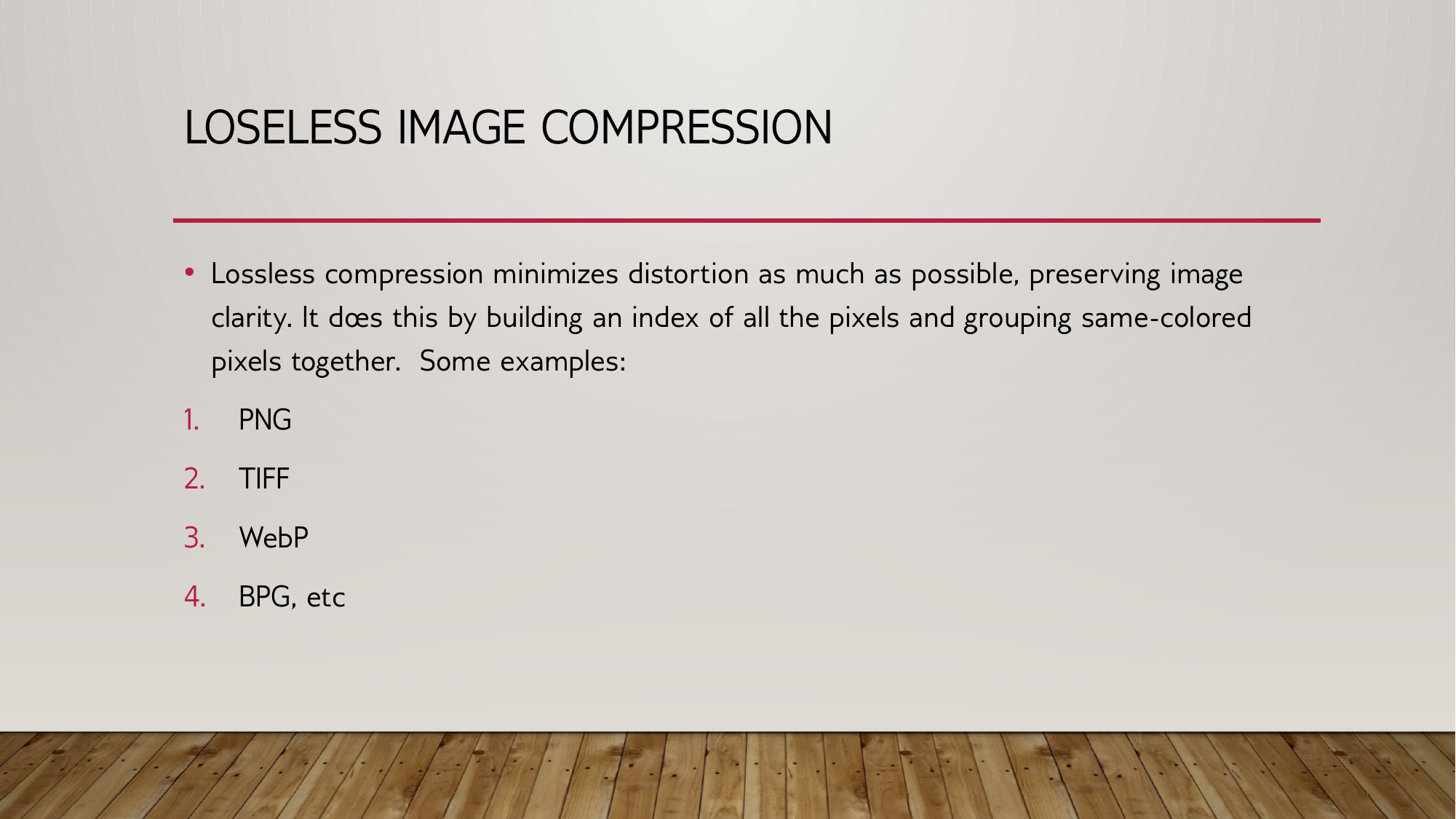

# LOSELESS IMAGE COMPRESSION
Lossless compression minimizes distortion as much as possible, preserving image clarity. It does this by building an index of all the pixels and grouping same-colored pixels together.  Some examples:
PNG
TIFF
WebP
BPG, etc